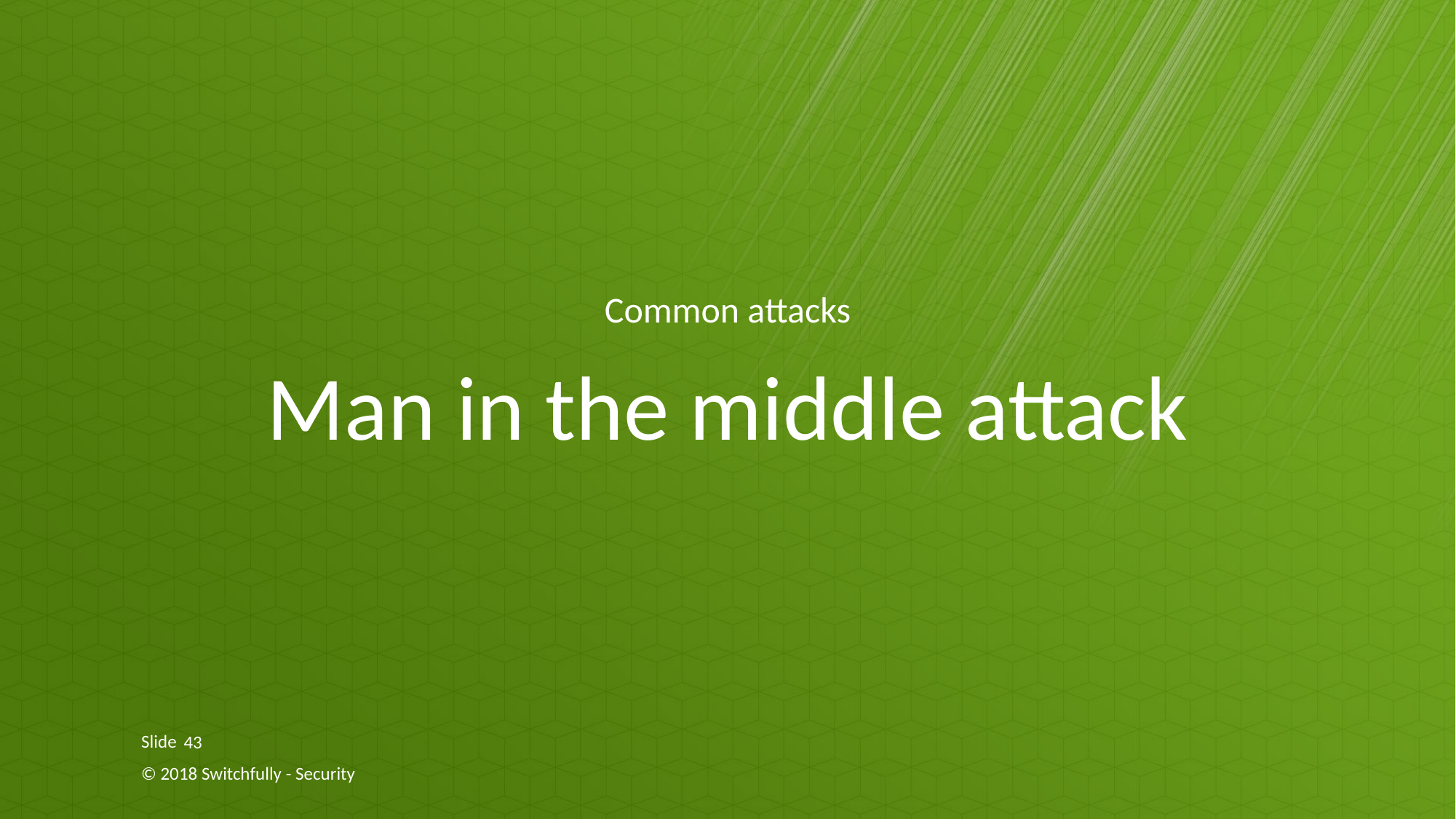

Common attacks
# Man in the middle attack
43
© 2018 Switchfully - Security